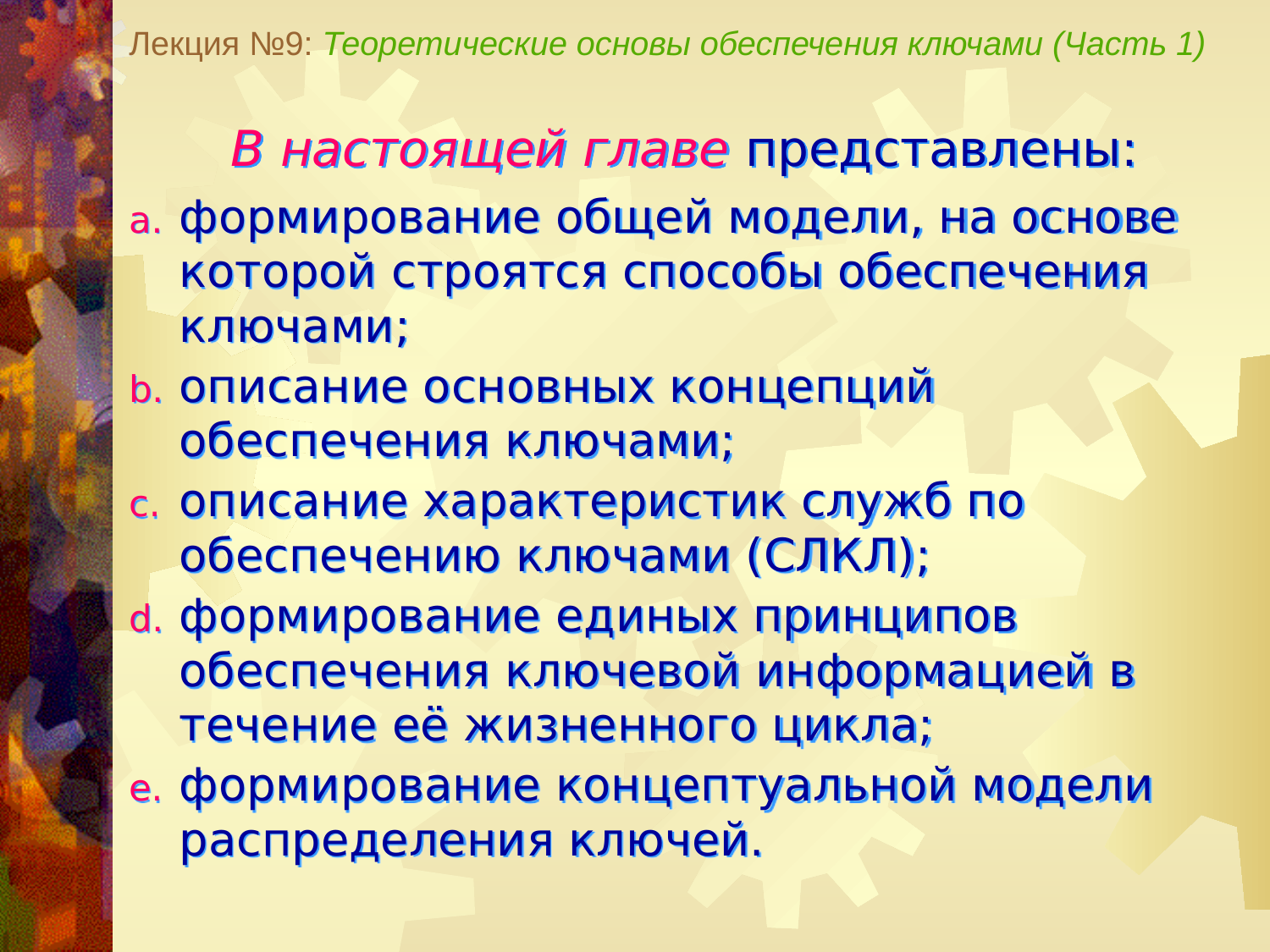

Лекция №9: Теоретические основы обеспечения ключами (Часть 1)
В настоящей главе представлены:
формирование общей модели, на основе которой строятся способы обеспечения ключами;
описание основных концепций обеспечения ключами;
описание характеристик служб по обеспечению ключами (СЛКЛ);
формирование единых принципов обеспечения ключевой информацией в течение её жизненного цикла;
формирование концептуальной модели распределения ключей.